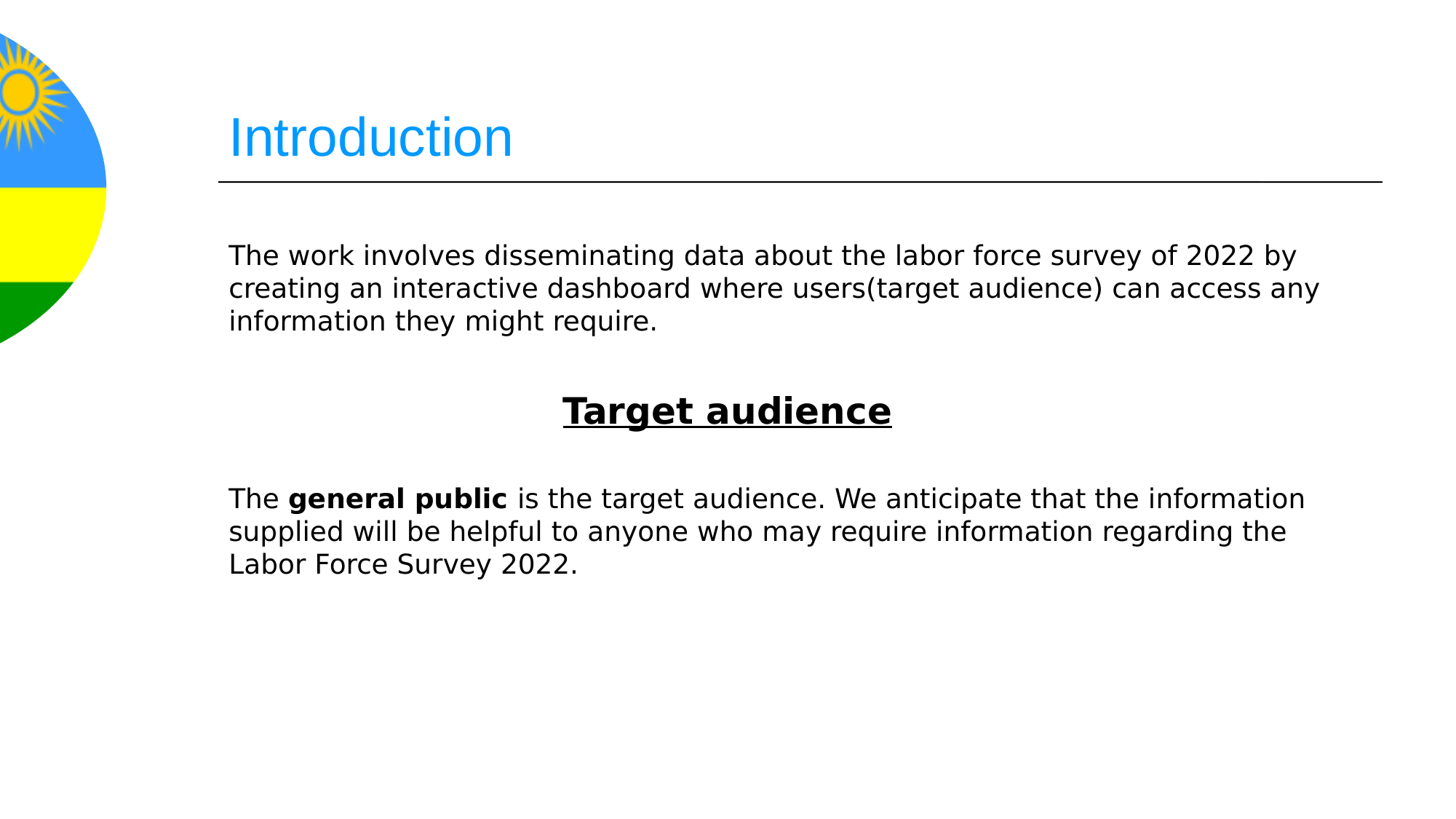

# Introduction
The work involves disseminating data about the labor force survey of 2022 by creating an interactive dashboard where users(target audience) can access any information they might require.
Target audience
The general public is the target audience. We anticipate that the information supplied will be helpful to anyone who may require information regarding the Labor Force Survey 2022.